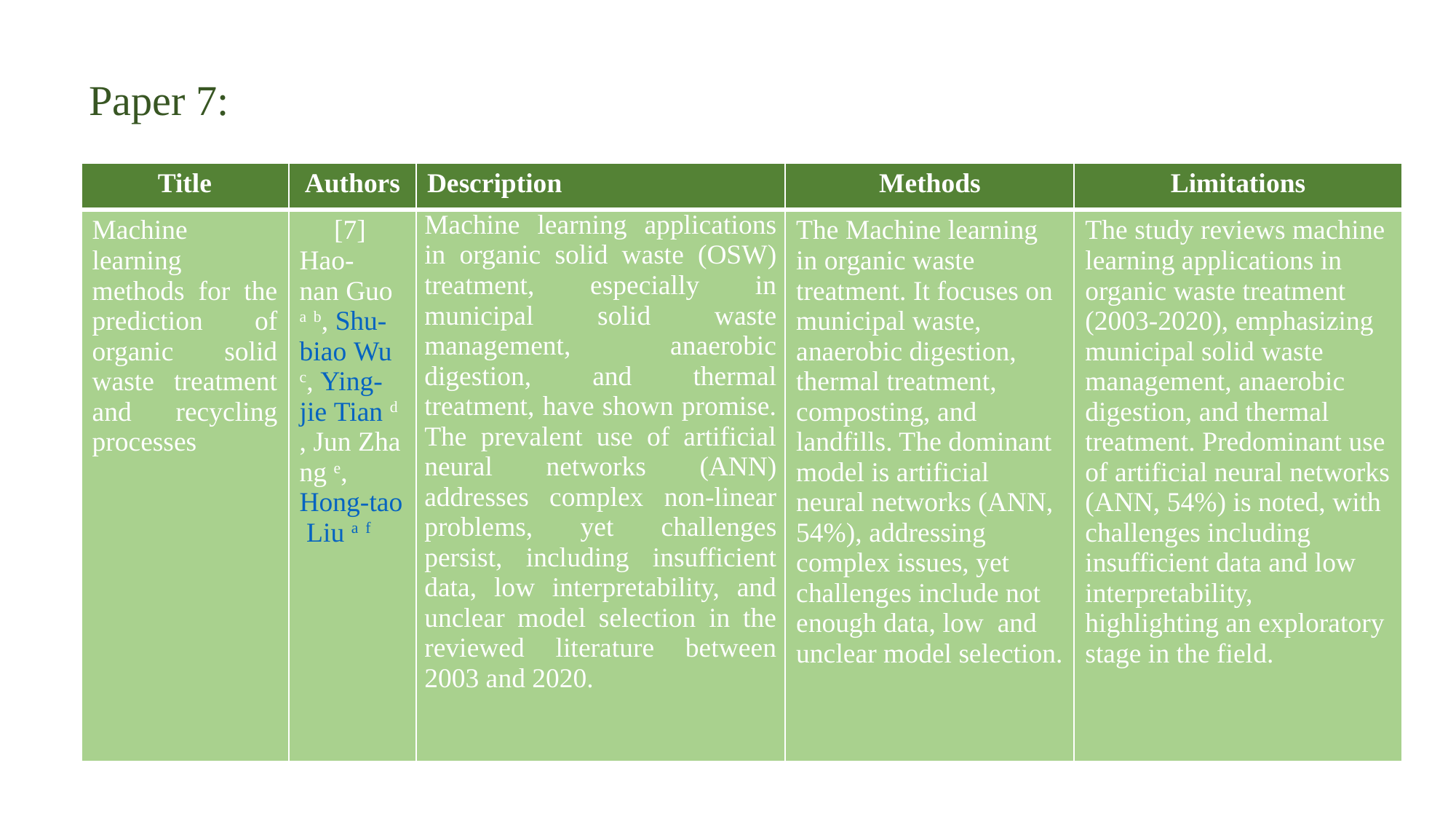

Paper 7:
| Title | Authors | Description | Methods | Limitations |
| --- | --- | --- | --- | --- |
| Machine learning methods for the prediction of organic solid waste treatment and recycling processes | [7] Hao-nan Guo a b, Shu-biao Wu c, Ying-jie Tian d, Jun Zhang e, Hong-tao Liu a f | Machine learning applications in organic solid waste (OSW) treatment, especially in municipal solid waste management, anaerobic digestion, and thermal treatment, have shown promise. The prevalent use of artificial neural networks (ANN) addresses complex non-linear problems, yet challenges persist, including insufficient data, low interpretability, and unclear model selection in the reviewed literature between 2003 and 2020. | The Machine learning in organic waste treatment. It focuses on municipal waste, anaerobic digestion, thermal treatment, composting, and landfills. The dominant model is artificial neural networks (ANN, 54%), addressing complex issues, yet challenges include not enough data, low and unclear model selection. | The study reviews machine learning applications in organic waste treatment (2003-2020), emphasizing municipal solid waste management, anaerobic digestion, and thermal treatment. Predominant use of artificial neural networks (ANN, 54%) is noted, with challenges including insufficient data and low interpretability, highlighting an exploratory stage in the field. |